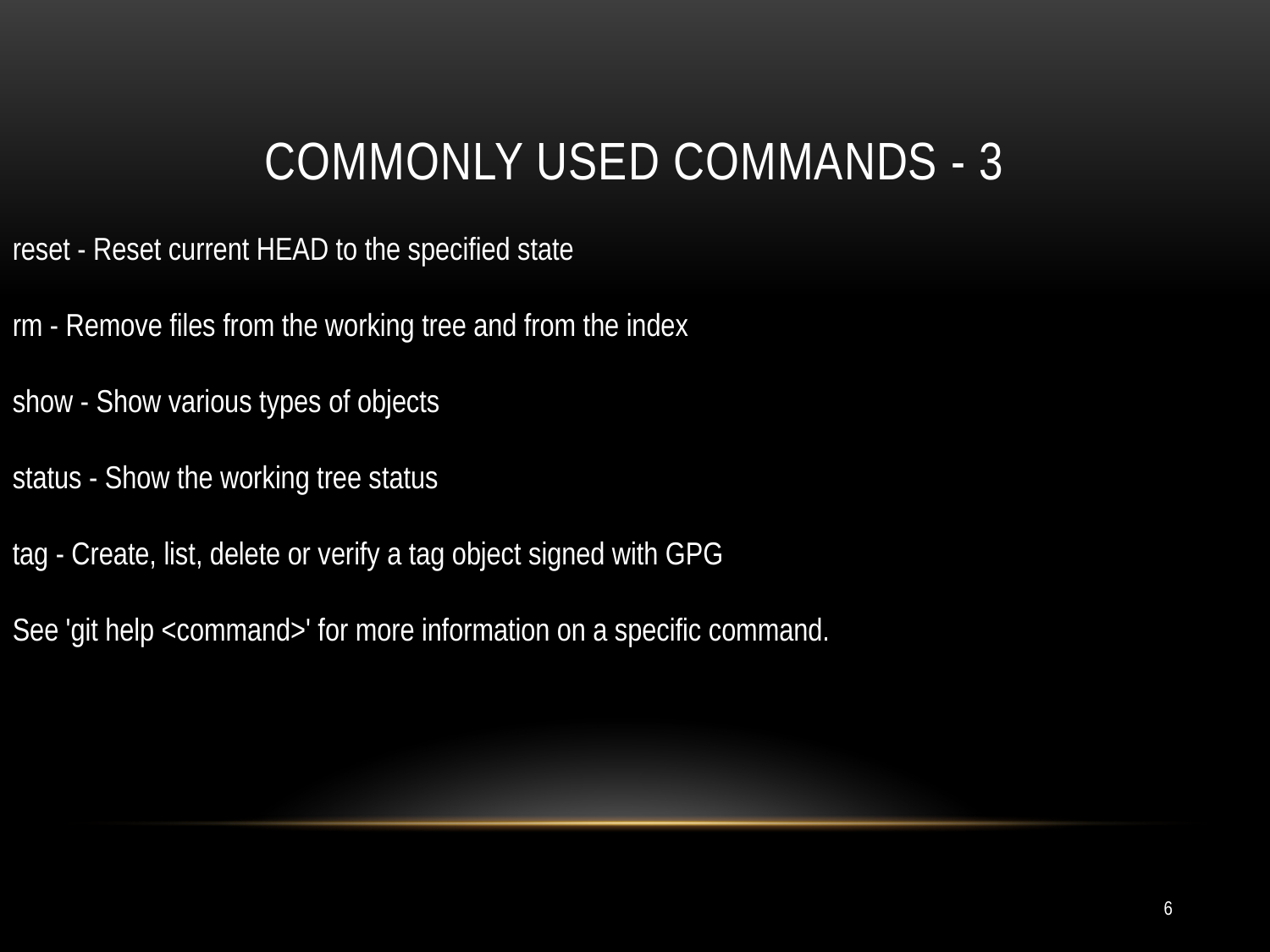

# Commonly used commands - 3
reset - Reset current HEAD to the specified state

rm - Remove files from the working tree and from the index

show - Show various types of objects

status - Show the working tree status

tag - Create, list, delete or verify a tag object signed with GPG

See 'git help <command>' for more information on a specific command.

6